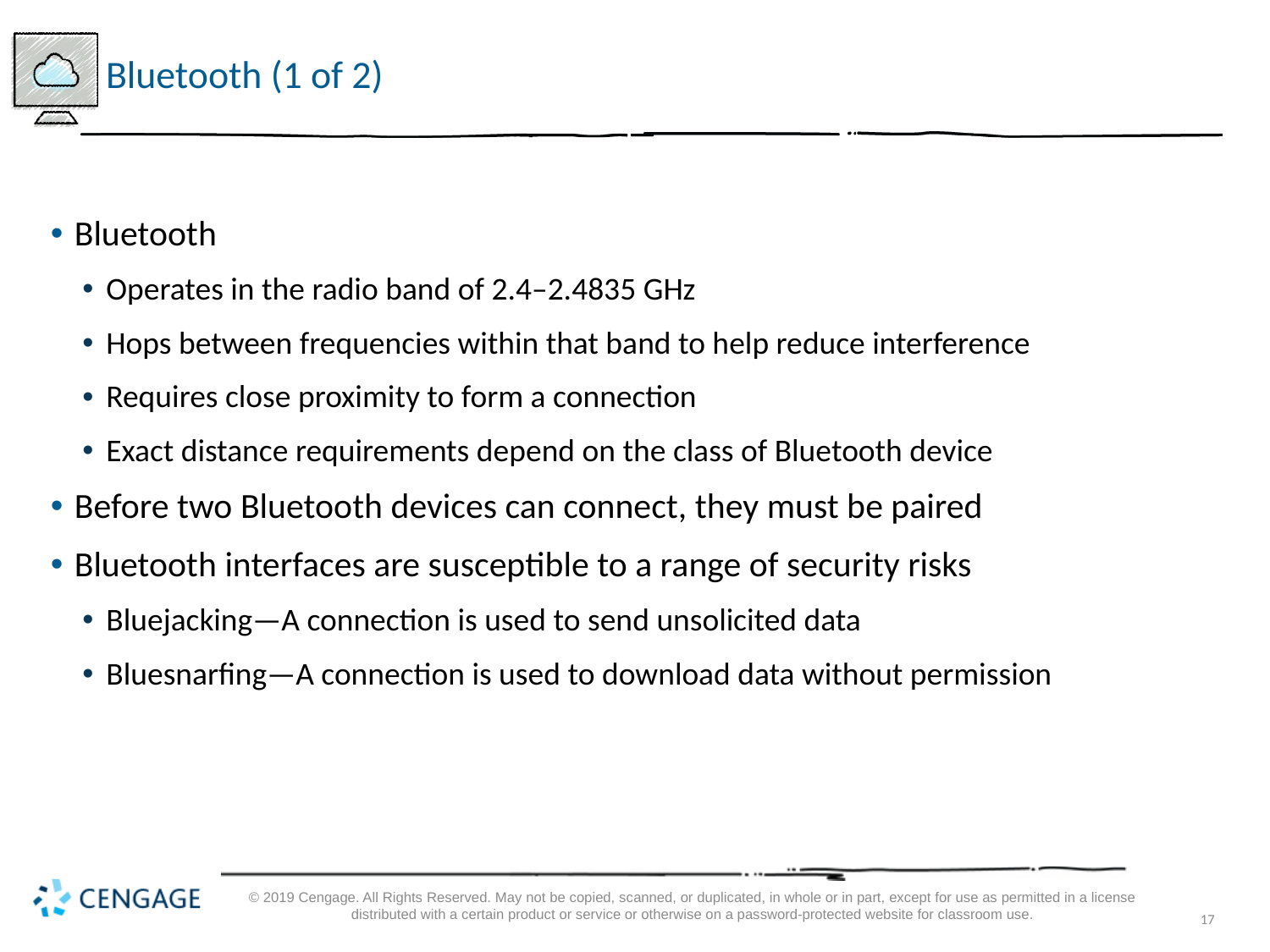

# Bluetooth (1 of 2)
Bluetooth
Operates in the radio band of 2.4–2.4835 GHz
Hops between frequencies within that band to help reduce interference
Requires close proximity to form a connection
Exact distance requirements depend on the class of Bluetooth device
Before two Bluetooth devices can connect, they must be paired
Bluetooth interfaces are susceptible to a range of security risks
Bluejacking—A connection is used to send unsolicited data
Bluesnarfing—A connection is used to download data without permission
© 2019 Cengage. All Rights Reserved. May not be copied, scanned, or duplicated, in whole or in part, except for use as permitted in a license distributed with a certain product or service or otherwise on a password-protected website for classroom use.